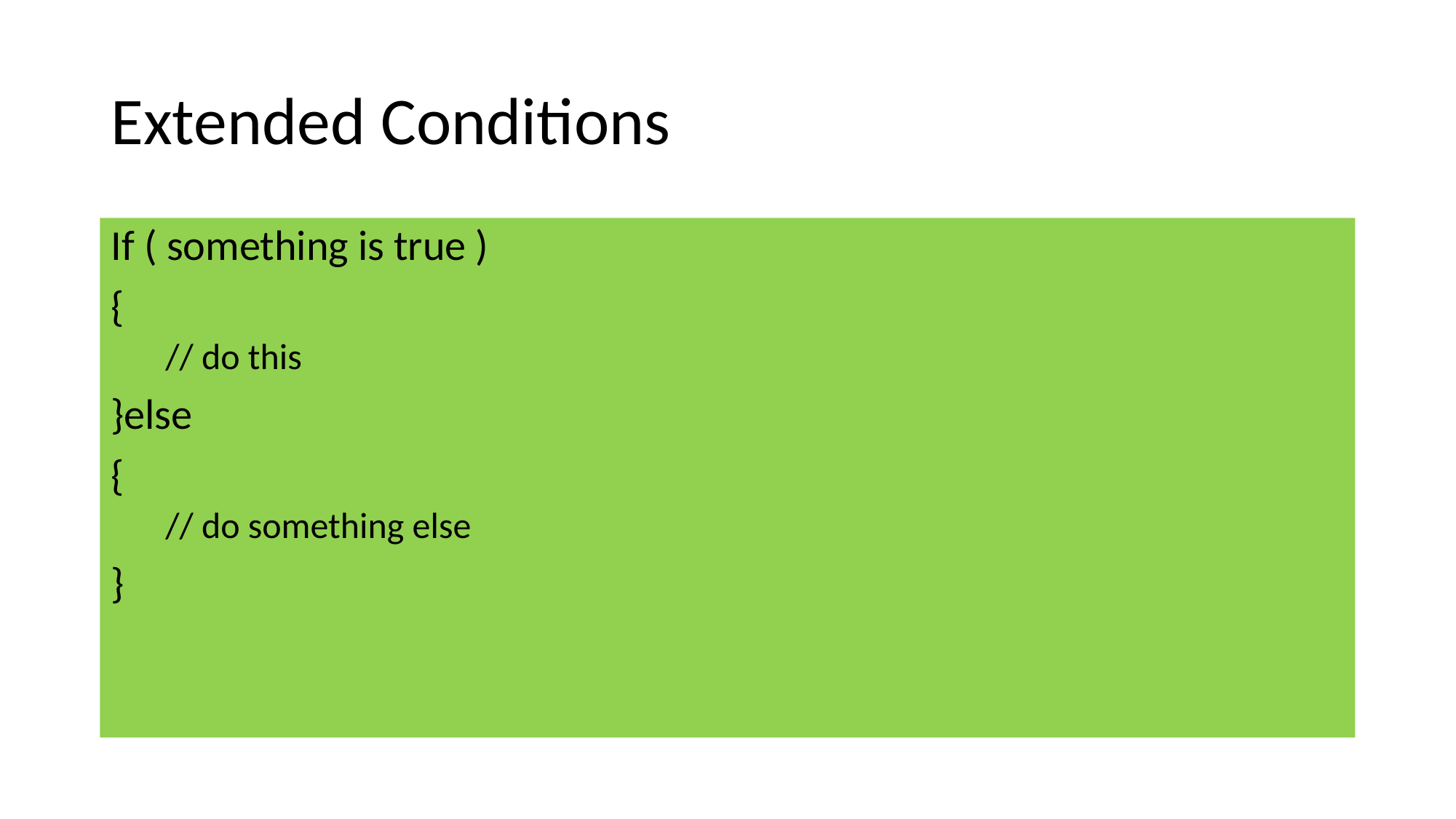

# Extended Conditions
If ( something is true )
{
// do this
}else
{
// do something else
}